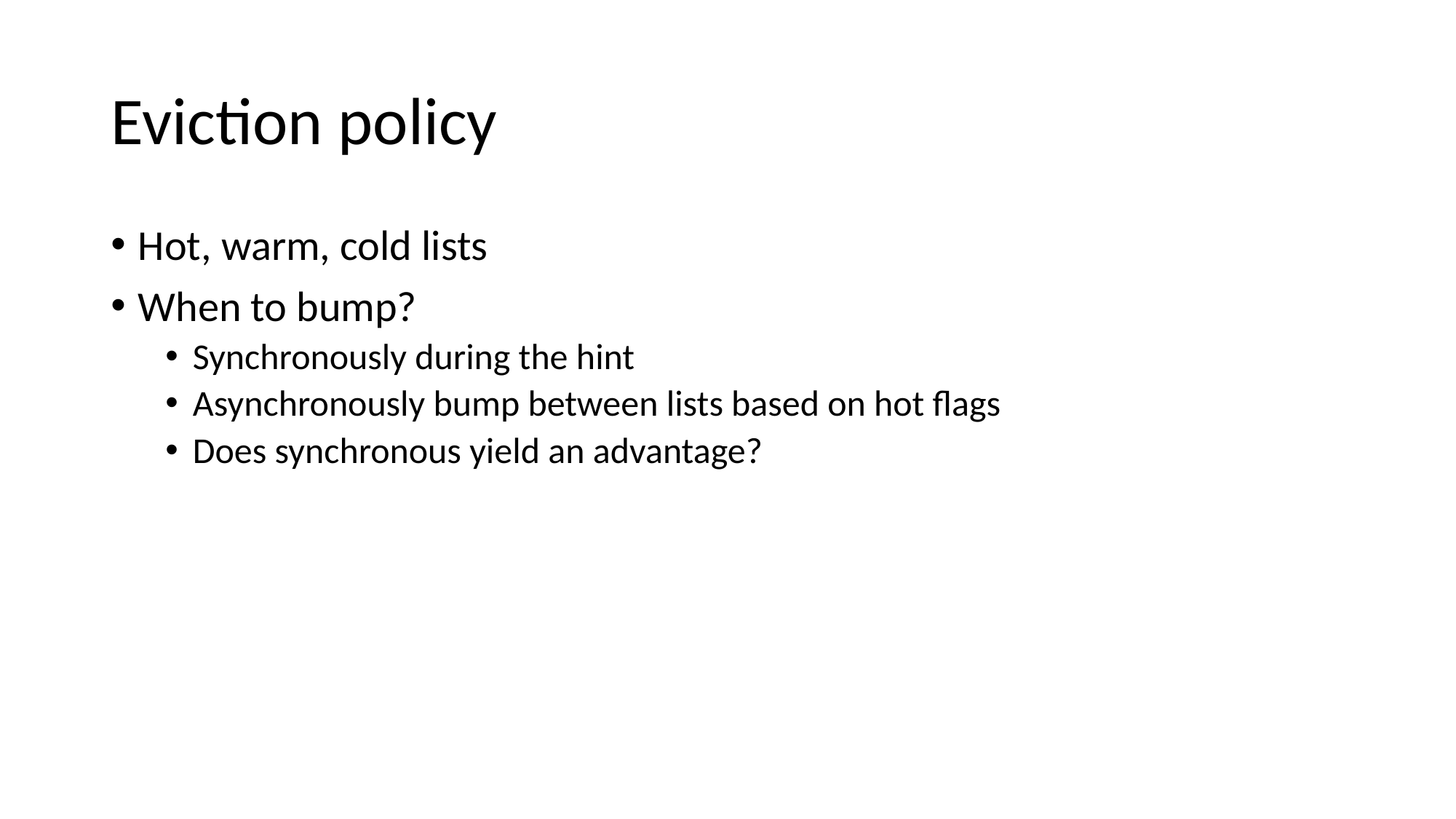

# Eviction policy
Hot, warm, cold lists
When to bump?
Synchronously during the hint
Asynchronously bump between lists based on hot flags
Does synchronous yield an advantage?